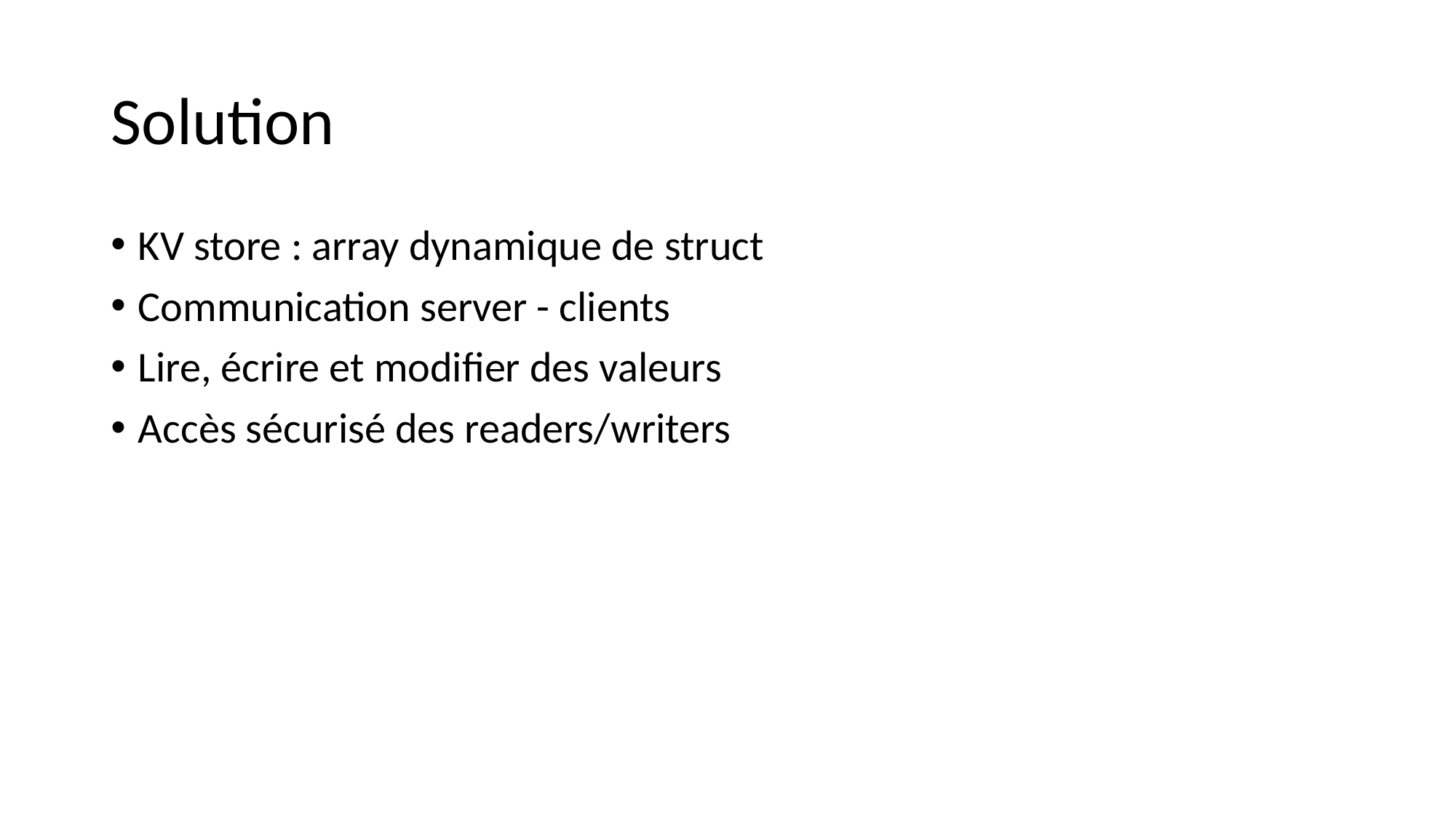

# Solution
KV store : array dynamique de struct
Communication server - clients
Lire, écrire et modifier des valeurs
Accès sécurisé des readers/writers